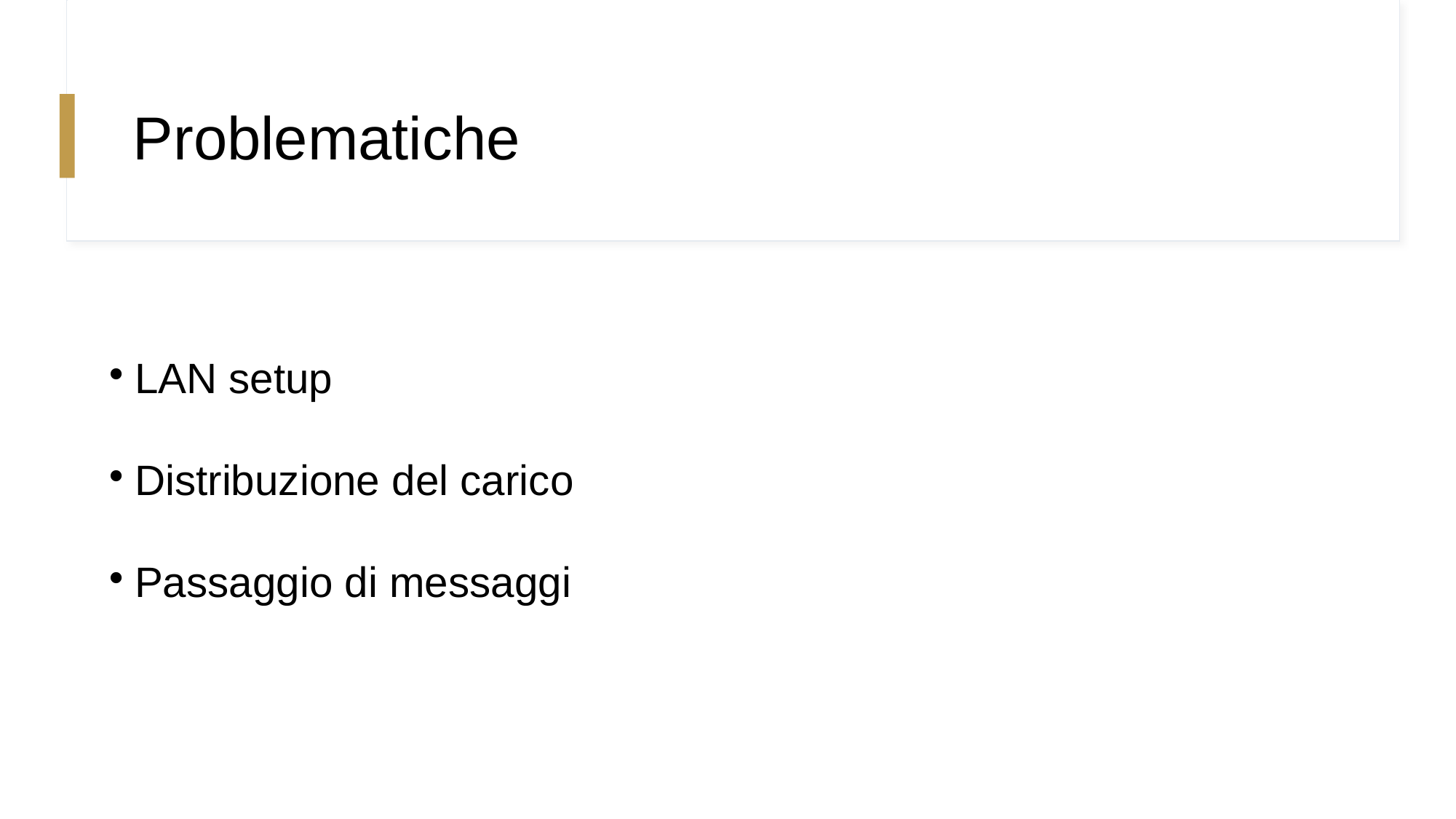

Problematiche

LAN setup
Distribuzione del carico
Passaggio di messaggi